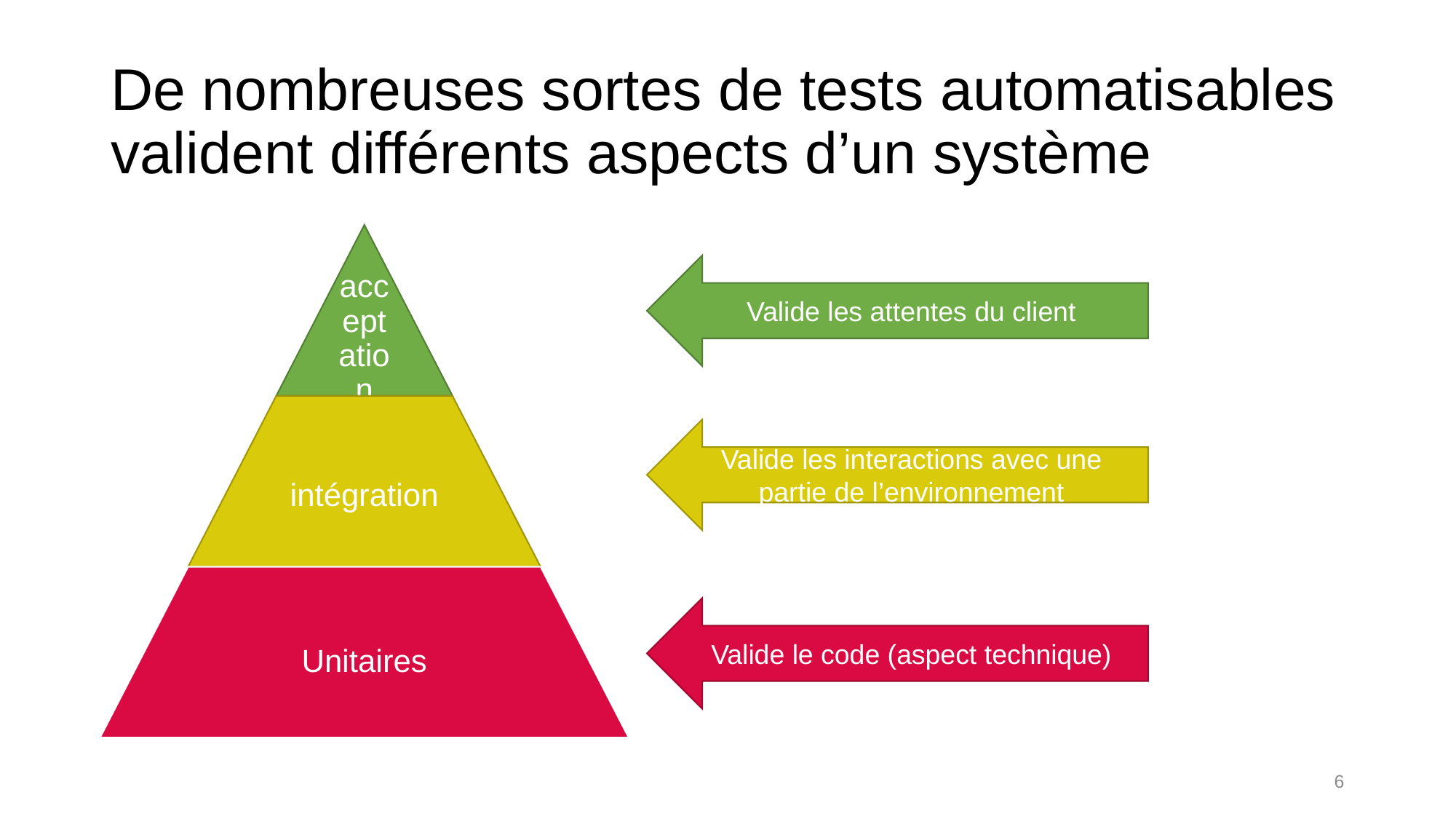

# De nombreuses sortes de tests automatisables valident différents aspects d’un système
acceptation
intégration
Unitaires
Valide les attentes du client
Valide les interactions avec une partie de l’environnement
Valide le code (aspect technique)
6